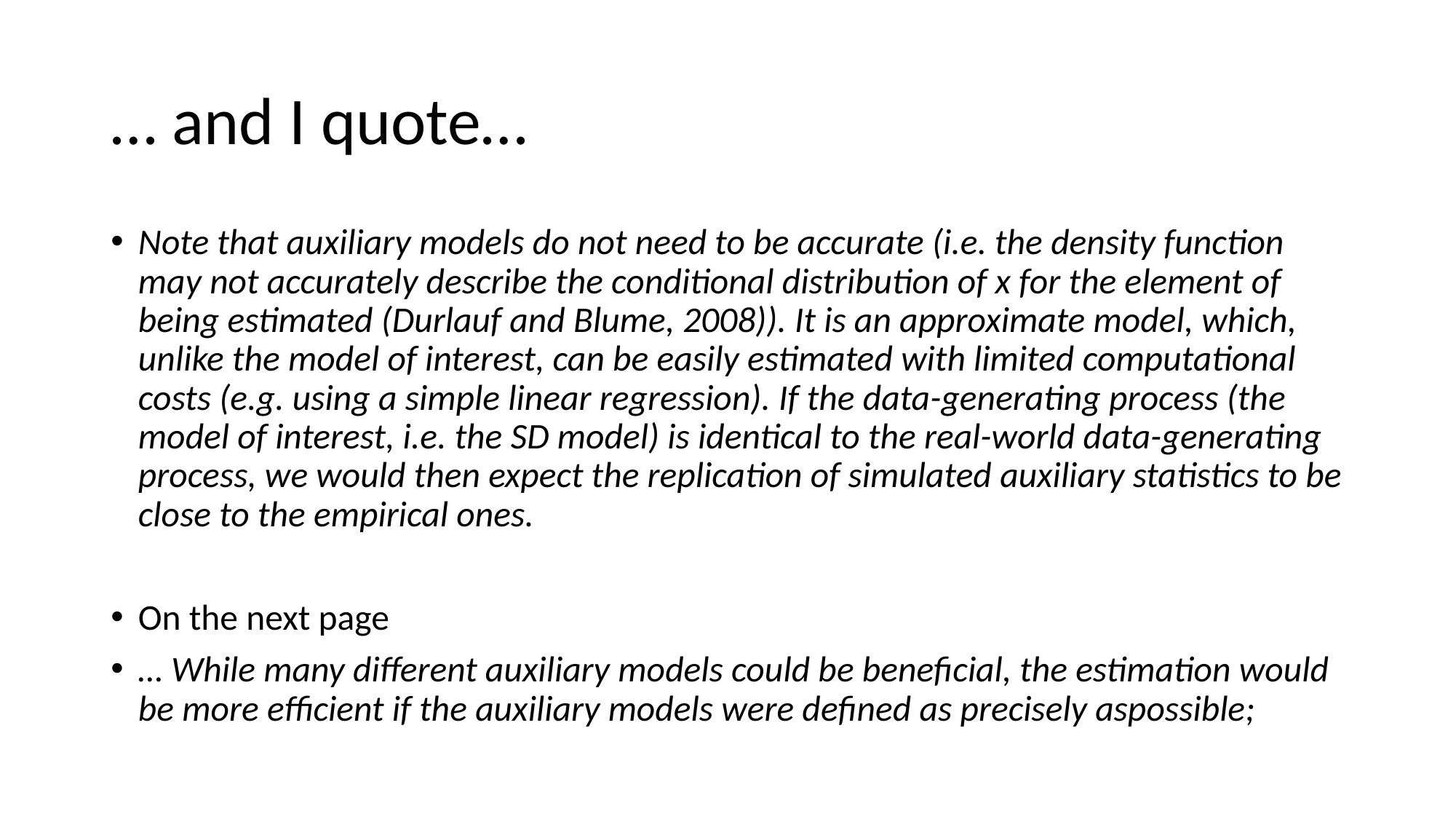

# … and I quote…
Note that auxiliary models do not need to be accurate (i.e. the density function may not accurately describe the conditional distribution of x for the element of being estimated (Durlauf and Blume, 2008)). It is an approximate model, which, unlike the model of interest, can be easily estimated with limited computational costs (e.g. using a simple linear regression). If the data-generating process (the model of interest, i.e. the SD model) is identical to the real-world data-generating process, we would then expect the replication of simulated auxiliary statistics to be close to the empirical ones.

On the next page
… While many different auxiliary models could be beneficial, the estimation would be more efficient if the auxiliary models were defined as precisely aspossible;